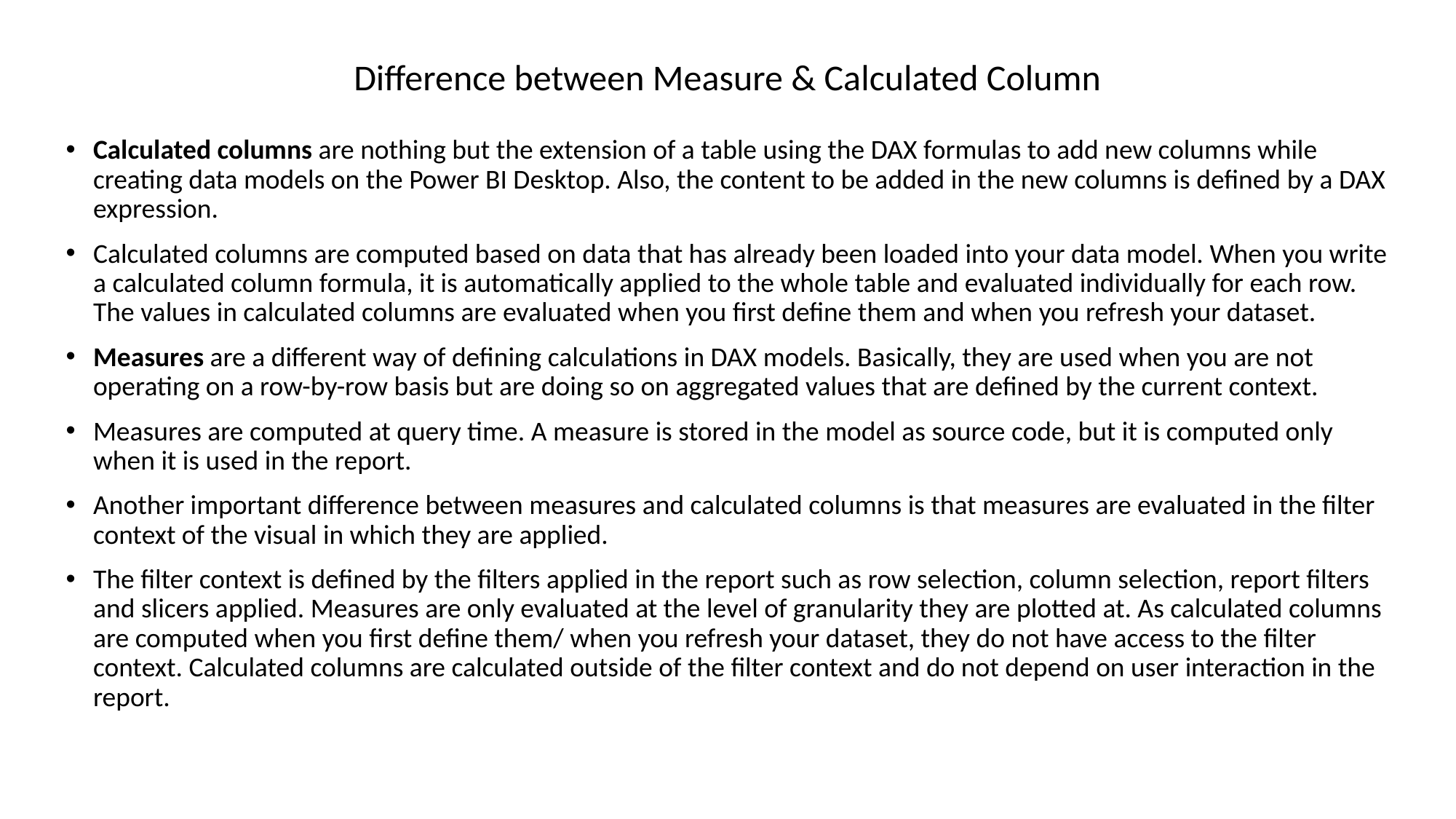

# Difference between Measure & Calculated Column
Calculated columns are nothing but the extension of a table using the DAX formulas to add new columns while creating data models on the Power BI Desktop. Also, the content to be added in the new columns is defined by a DAX expression.
Calculated columns are computed based on data that has already been loaded into your data model. When you write a calculated column formula, it is automatically applied to the whole table and evaluated individually for each row. The values in calculated columns are evaluated when you first define them and when you refresh your dataset.
Measures are a different way of defining calculations in DAX models. Basically, they are used when you are not operating on a row-by-row basis but are doing so on aggregated values that are defined by the current context.
Measures are computed at query time. A measure is stored in the model as source code, but it is computed only when it is used in the report.
Another important difference between measures and calculated columns is that measures are evaluated in the filter context of the visual in which they are applied.
The filter context is defined by the filters applied in the report such as row selection, column selection, report filters and slicers applied. Measures are only evaluated at the level of granularity they are plotted at. As calculated columns are computed when you first define them/ when you refresh your dataset, they do not have access to the filter context. Calculated columns are calculated outside of the filter context and do not depend on user interaction in the report.